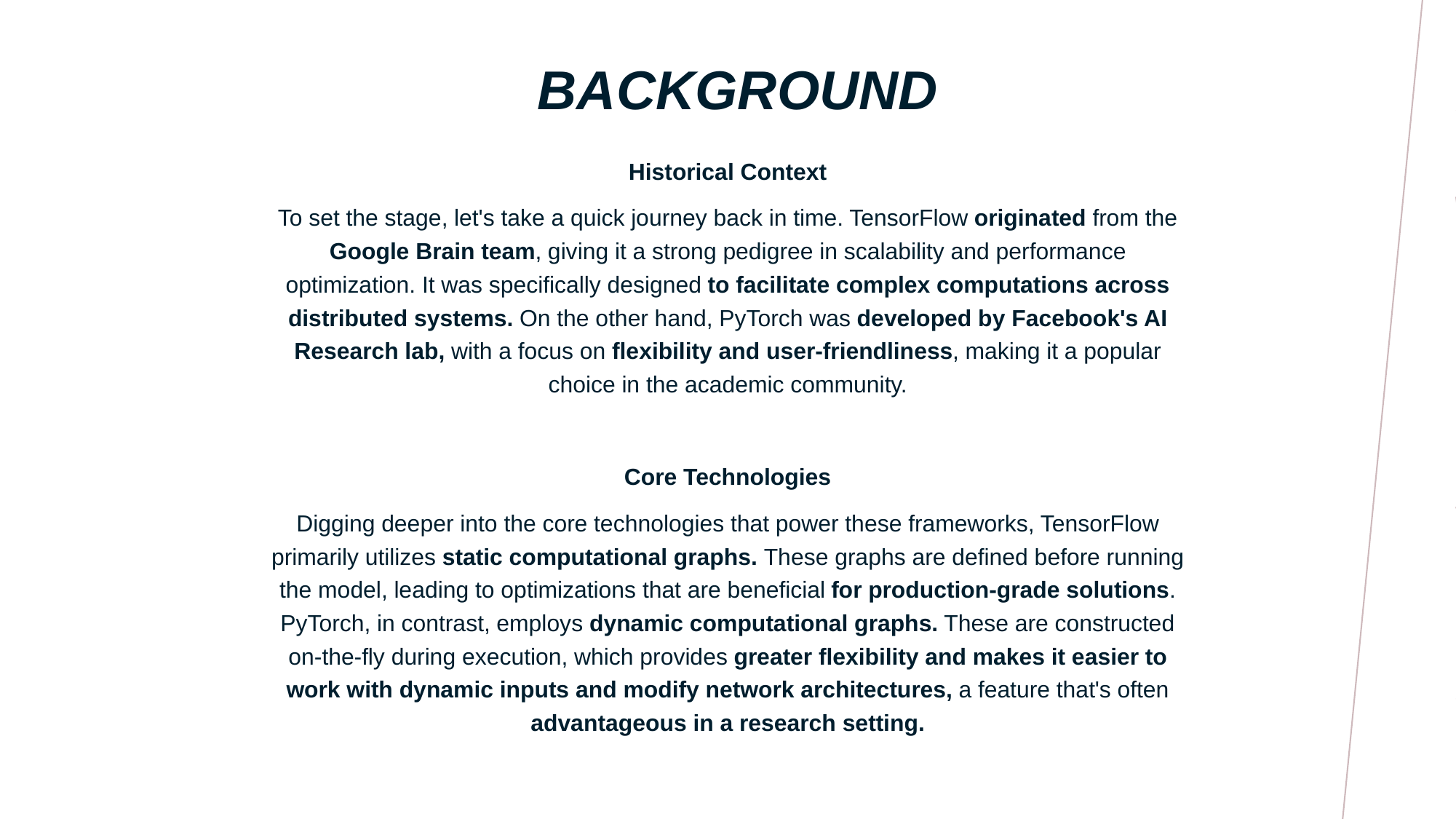

# Background
Historical Context
To set the stage, let's take a quick journey back in time. TensorFlow originated from the Google Brain team, giving it a strong pedigree in scalability and performance optimization. It was specifically designed to facilitate complex computations across distributed systems. On the other hand, PyTorch was developed by Facebook's AI Research lab, with a focus on flexibility and user-friendliness, making it a popular choice in the academic community.

Core Technologies
Digging deeper into the core technologies that power these frameworks, TensorFlow primarily utilizes static computational graphs. These graphs are defined before running the model, leading to optimizations that are beneficial for production-grade solutions. PyTorch, in contrast, employs dynamic computational graphs. These are constructed on-the-fly during execution, which provides greater flexibility and makes it easier to work with dynamic inputs and modify network architectures, a feature that's often advantageous in a research setting.